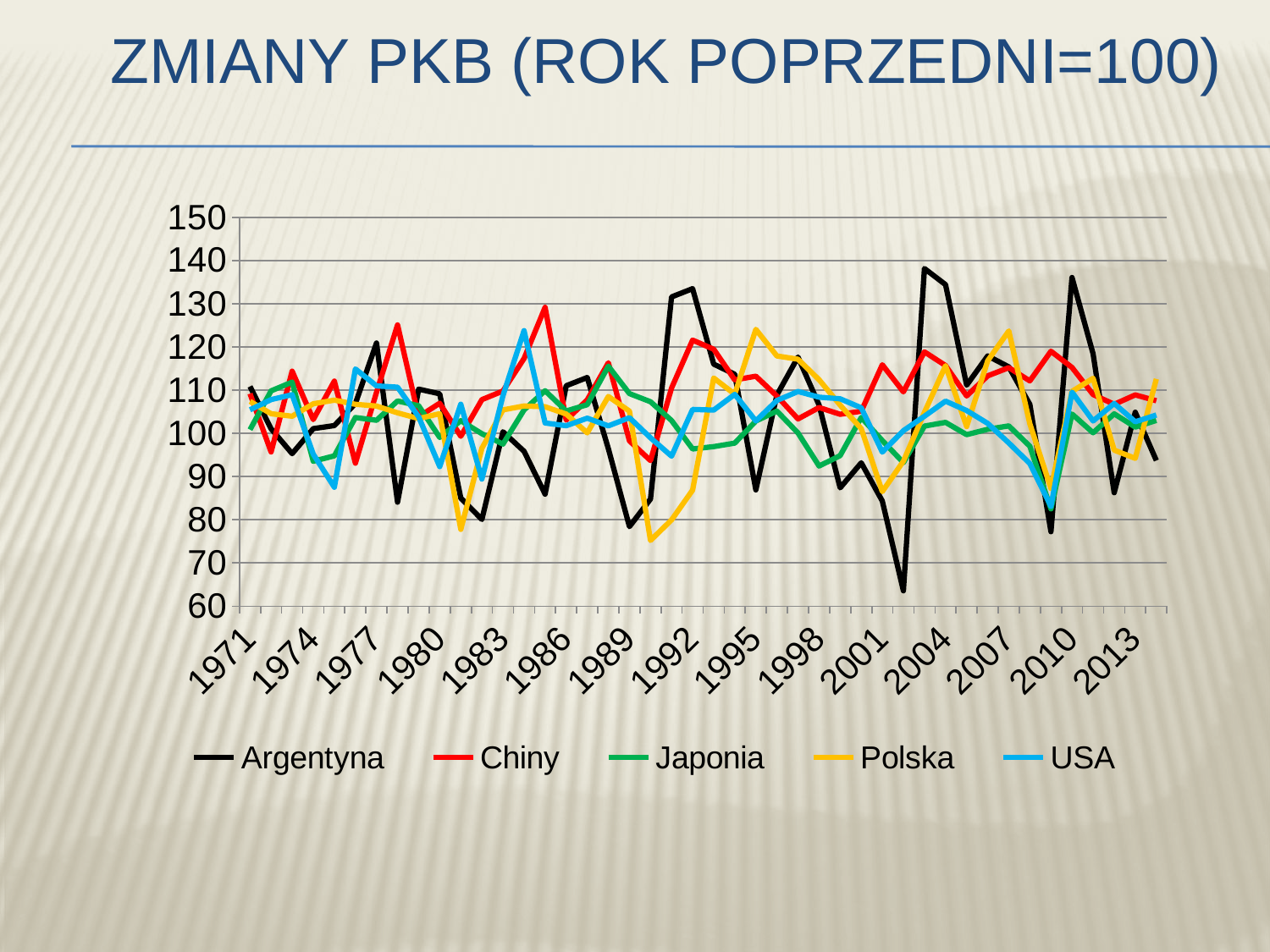

# Zmiany PKB (rok poprzedni=100)

### Chart

| Category | Argentyna | Chiny | Japonia | Polska | USA |
|---|---|---|---|---|---|
| 1971 | 110.86208749871469 | 109.20000000018057 | 100.86472289057271 | 107.40599020436166 | 105.4457246816255 |
| 1972 | 101.07141125692888 | 95.6999999998391 | 109.84427849665865 | 104.54698384612732 | 107.82148608235565 |
| 1973 | 95.3089025322466 | 114.40000000013991 | 111.8710695200176 | 103.96666578009182 | 108.9609558352891 |
| 1974 | 101.09713135384445 | 103.19999999985856 | 93.54909708857103 | 106.8538658273445 | 95.19287252790261 |
| 1975 | 101.8070489848734 | 112.10000000017455 | 94.80083714059015 | 107.68934045558447 | 87.53471150879358 |
| 1976 | 106.90430785748023 | 93.09999999991588 | 103.67216842627835 | 106.73766569255812 | 114.9101163200564 |
| 1977 | 120.91661711595985 | 109.50000000004958 | 103.0392442042526 | 106.3261128538116 | 110.99182004089982 |
| 1978 | 84.06339839638949 | 125.09999999999172 | 107.50211389932636 | 104.75220711823238 | 110.695532012897 |
| 1979 | 110.24164154201631 | 103.85098200197467 | 106.40336030979614 | 103.42238199105311 | 103.84487350199748 |
| 1980 | 109.15955753354567 | 106.98074258013585 | 99.06818509237858 | 104.56264093735165 | 92.30645936848852 |
| 1981 | 85.01102130731093 | 99.32981854321392 | 102.9398380962476 | 77.77129521577083 | 106.75464490362909 |
| 1982 | 80.07778738169868 | 107.81086471326742 | 99.92301770592756 | 96.54913728468634 | 89.42745608327913 |
| 1983 | 100.3777657847638 | 109.8131030321486 | 97.51543974039618 | 105.43900543916396 | 108.7213532193525 |
| 1984 | 95.86021505407783 | 117.33554949312588 | 105.42514869732786 | 106.33750921143589 | 123.78084483479715 |
| 1985 | 85.9226023552026 | 129.17113167334142 | 109.87140571076505 | 106.16770616771407 | 102.40573050412218 |
| 1986 | 111.0313315931672 | 103.08442272127652 | 105.17976694219843 | 104.4852627079014 | 101.77510888214316 |
| 1987 | 112.93356848857913 | 107.76628224780592 | 106.6481540251767 | 100.12264922313285 | 103.51423199118216 |
| 1988 | 96.4601769917406 | 116.34211212719765 | 115.55897217166178 | 108.53409554954288 | 101.73504541183841 |
| 1989 | 78.41338370122666 | 98.26320672513738 | 109.21277388365014 | 105.15425131646391 | 103.6325575668021 |
| 1990 | 84.79008947007136 | 93.69380222826962 | 107.32309438345774 | 75.20572450825767 | 98.97813688212901 |
| 1991 | 131.5746753247665 | 110.48355514190659 | 102.98614798188252 | 79.957690197243 | 94.72989195678244 |
| 1992 | 133.49784084013268 | 121.58283882355542 | 96.38891515991469 | 86.86993809071352 | 105.54429096438996 |
| 1993 | 116.03512014743404 | 119.4784211435714 | 96.93957723318113 | 112.82446593570987 | 105.39112685357507 |
| 1994 | 113.67236903471382 | 112.37931863631268 | 97.74865583726185 | 109.06628745821406 | 109.0401594987186 |
| 1995 | 86.91671058526798 | 113.23511455906079 | 102.86389435923958 | 124.0694981229179 | 102.8884129140109 |
| 1996 | 108.88324952907362 | 108.64924702185097 | 105.1671276984055 | 117.92283775711805 | 107.61973912027985 |
| 1997 | 117.66286760130917 | 103.34513544838448 | 100.0997560497217 | 117.16389801670253 | 109.69493668497257 |
| 1998 | 106.54396774583176 | 105.98171387724369 | 92.43344360368191 | 112.41852163887918 | 108.37960473968295 |
| 1999 | 87.39015216537163 | 104.42634320125022 | 94.85438420708314 | 106.53926368571342 | 108.00633363493498 |
| 2000 | 93.19572590855604 | 105.13191982160451 | 103.68567163397306 | 101.09633290757283 | 105.92916744744879 |
| 2001 | 84.33895989161438 | 115.87892533661484 | 98.35035349567951 | 86.51334612021806 | 95.66146375303504 |
| 2002 | 63.55240853837481 | 109.6187948927134 | 93.22918271815443 | 93.5563069140856 | 100.62365840923594 |
| 2003 | 138.16620667222418 | 118.86991961079616 | 101.68875829296817 | 104.87633827829369 | 103.97604427916629 |
| 2004 | 134.42519338748602 | 115.69399655678527 | 102.54863574302702 | 115.66047402054625 | 107.46466767863735 |
| 2005 | 111.15876804042745 | 108.67085343103828 | 99.70289880595938 | 101.58480009325098 | 105.28758243707371 |
| 2006 | 117.93331803566781 | 113.32215081251803 | 100.95048336698267 | 116.80971570724364 | 102.3208088678972 |
| 2007 | 115.38262920684902 | 115.20865982665885 | 101.74203956508502 | 123.69841806222419 | 97.78511515964294 |
| 2008 | 106.71096633149611 | 112.15366349031156 | 97.01343147539856 | 102.21466916552865 | 93.01381563036682 |
| 2009 | 77.22303696253705 | 119.00910333592742 | 82.51244451377761 | 87.2513067853392 | 83.1081036605033 |
| 2010 | 136.0820302383848 | 115.26202427238557 | 104.49140197999382 | 109.71687461488321 | 109.54996554646475 |
| 2011 | 118.41675513059164 | 108.99604128603292 | 100.14505671193135 | 112.75418776782237 | 102.87280075480128 |
| 2012 | 86.2605672993339 | 106.72568242874364 | 104.5236076350892 | 96.13017090473555 | 106.9279594906108 |
| 2013 | 104.90019109694722 | 108.91197863192572 | 101.46572382636023 | 94.22499228780995 | 102.68465438595666 |
| 2014 | 93.71951491084977 | 107.55280489903355 | 102.99518741215942 | 112.59484115001351 | 104.25114881728376 |